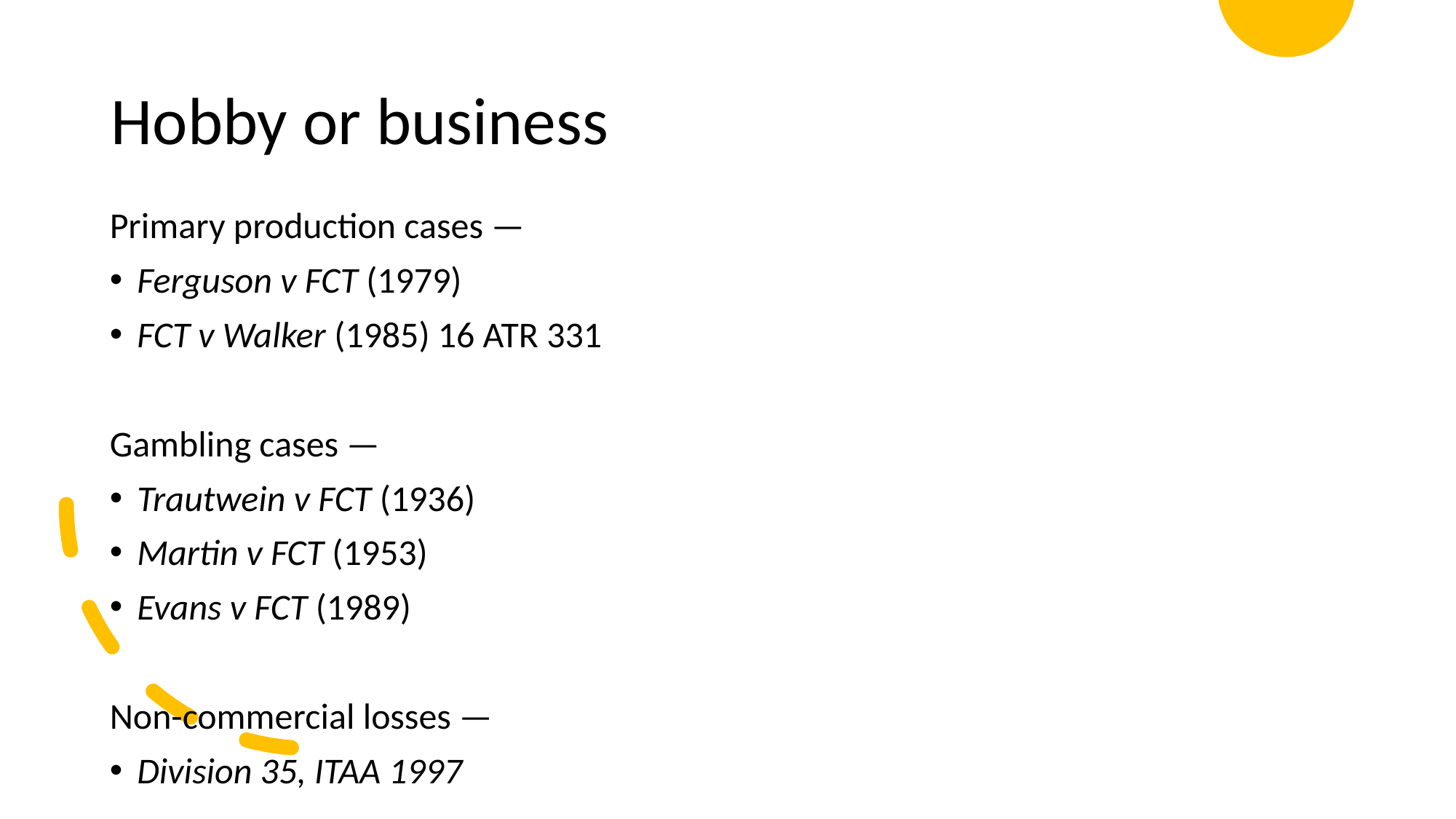

# Hobby or business
Primary production cases —
Ferguson v FCT (1979)
FCT v Walker (1985) 16 ATR 331

Gambling cases —
Trautwein v FCT (1936)
Martin v FCT (1953)
Evans v FCT (1989)

Non-commercial losses —
Division 35, ITAA 1997